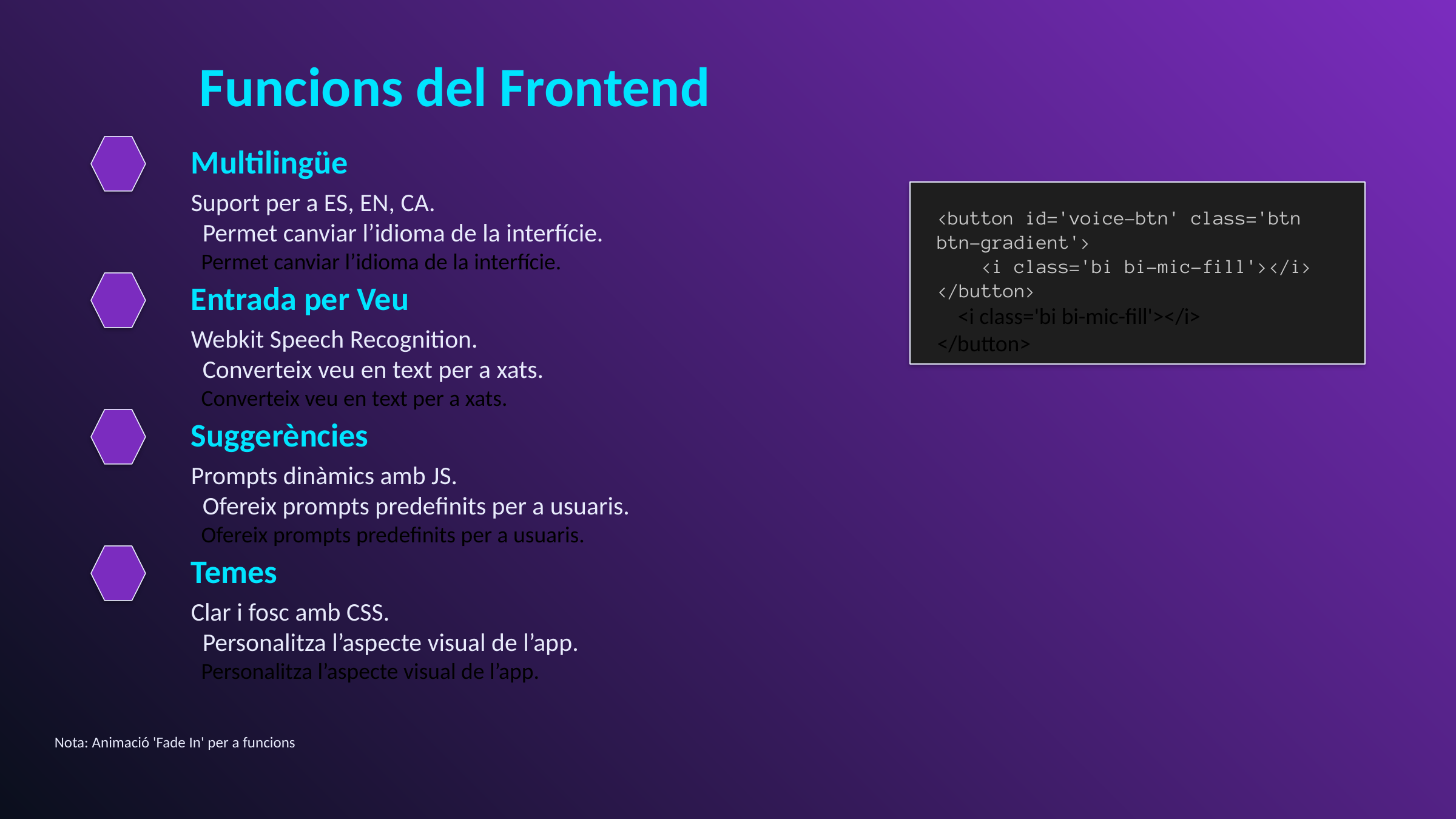

# Funcions del Frontend

Multilingüe

Suport per a ES, EN, CA.
  Permet canviar l’idioma de la interfície.
  Permet canviar l’idioma de la interfície.

<button id='voice-btn' class='btn btn-gradient'>
    <i class='bi bi-mic-fill'></i>
</button>
    <i class='bi bi-mic-fill'></i>
</button>

Entrada per Veu
Webkit Speech Recognition.
  Converteix veu en text per a xats.
  Converteix veu en text per a xats.

Suggerències
Prompts dinàmics amb JS.
  Ofereix prompts predefinits per a usuaris.
  Ofereix prompts predefinits per a usuaris.

Temes
Clar i fosc amb CSS.
  Personalitza l’aspecte visual de l’app.
  Personalitza l’aspecte visual de l’app.
Nota: Animació 'Fade In' per a funcions